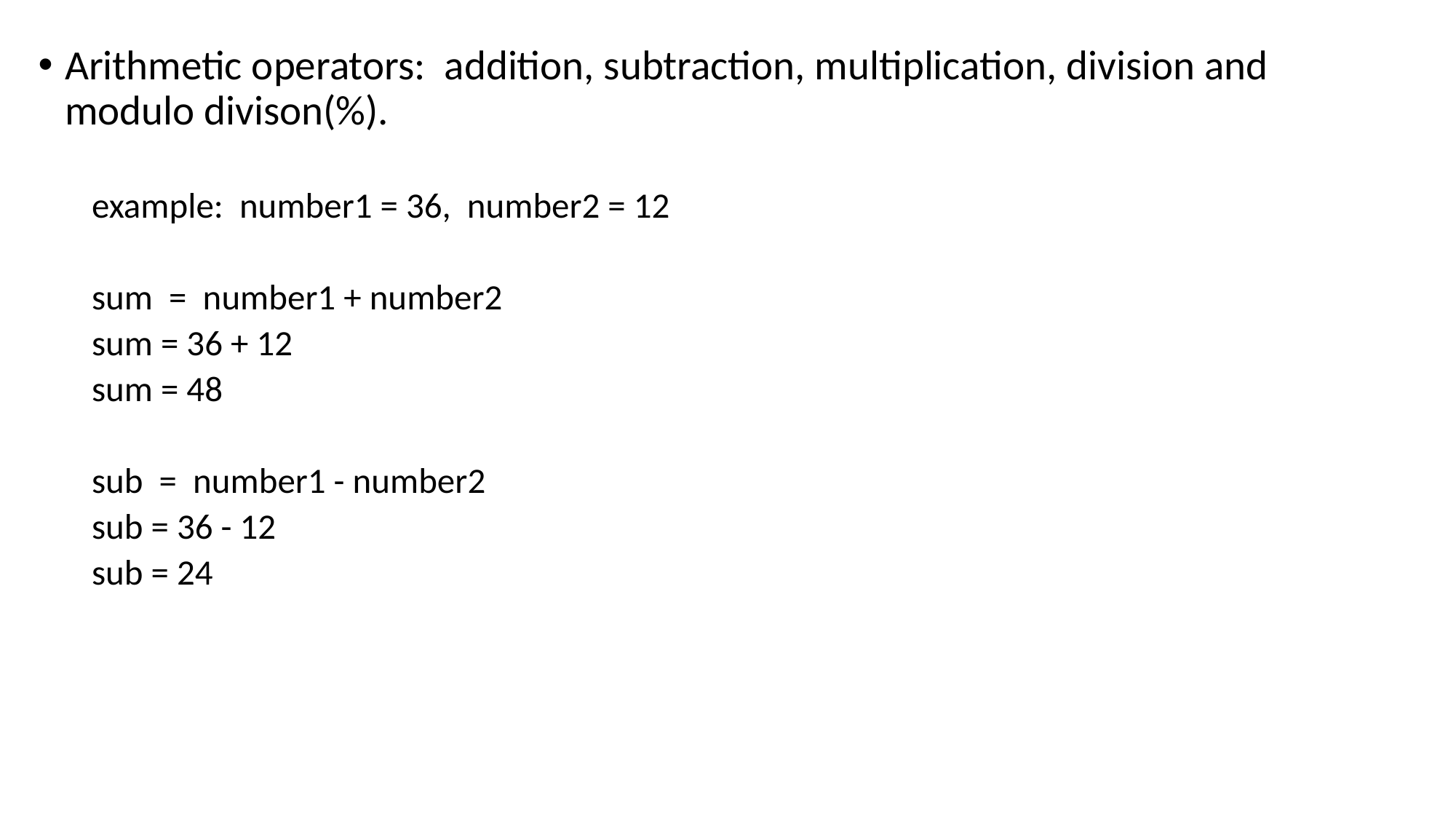

Arithmetic operators:  addition, subtraction, multiplication, division and modulo divison(%).

	example:  number1 = 36,  number2 = 12

		sum  =  number1 + number2
		sum = 36 + 12
		sum = 48

		sub  =  number1 - number2
		sub = 36 - 12
		sub = 24